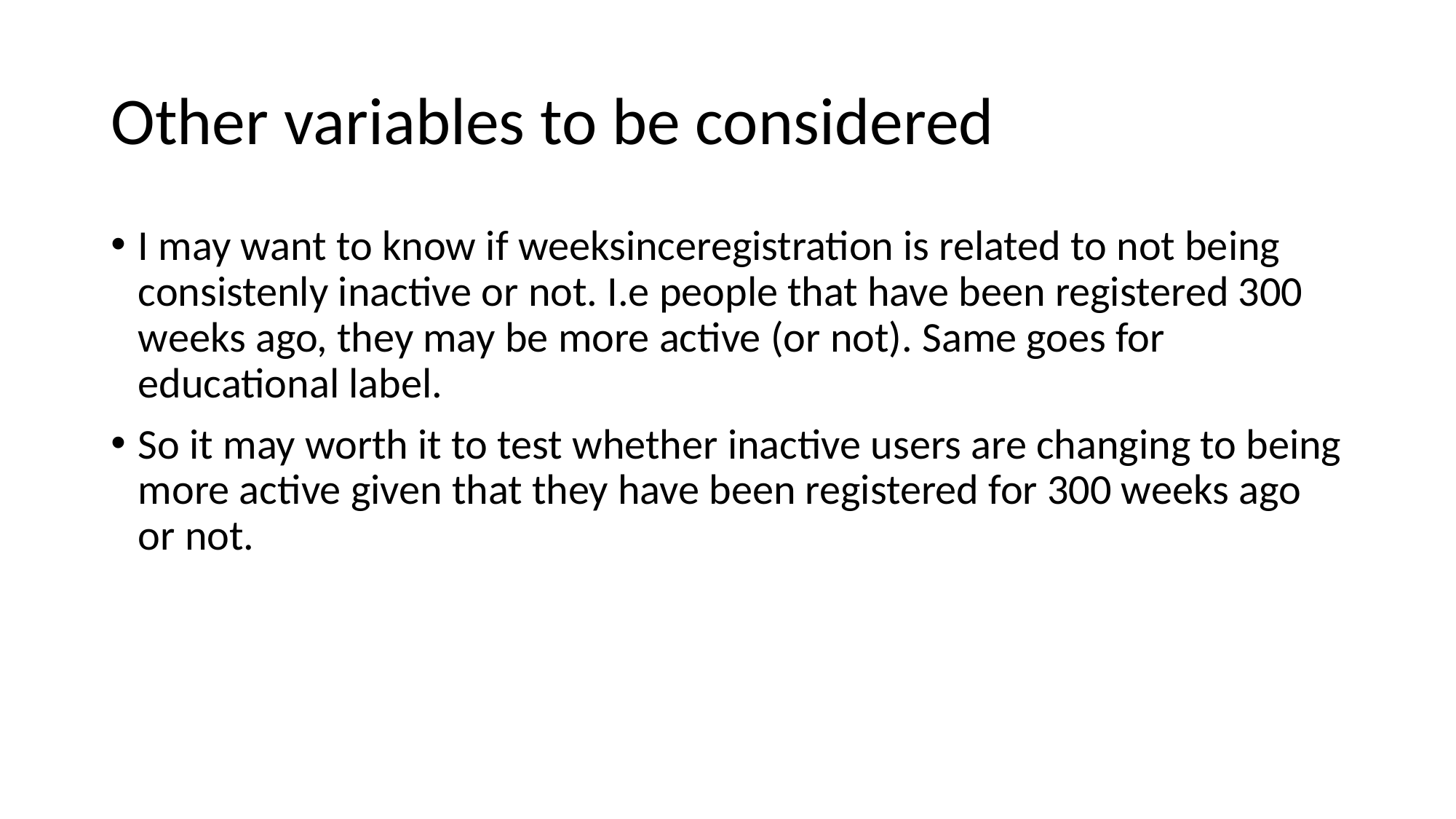

# Other variables to be considered
I may want to know if weeksinceregistration is related to not being consistenly inactive or not. I.e people that have been registered 300 weeks ago, they may be more active (or not). Same goes for educational label.
So it may worth it to test whether inactive users are changing to being more active given that they have been registered for 300 weeks ago or not.